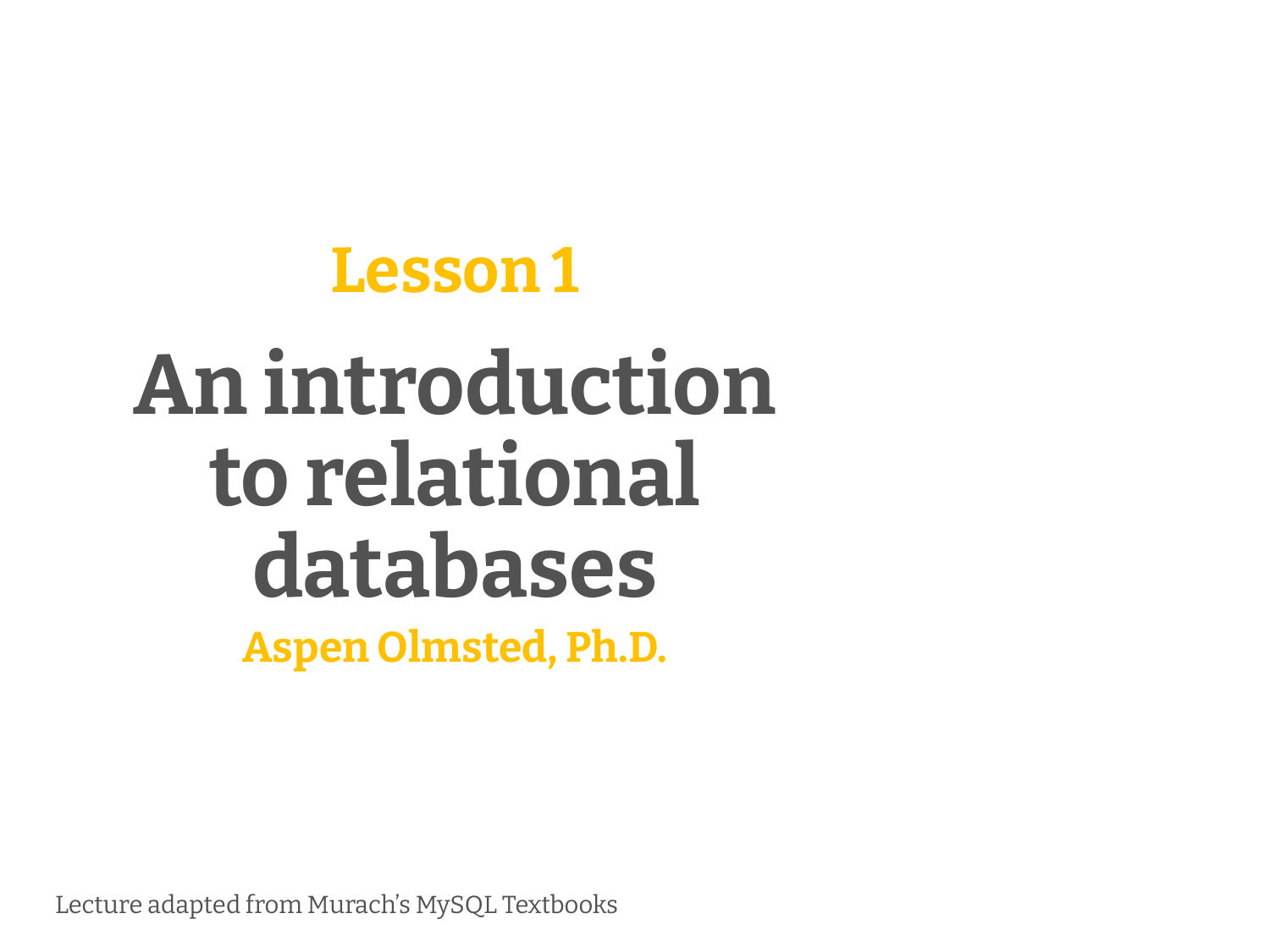

# Lesson 1
An introduction
to relational databases
Aspen Olmsted, Ph.D.
Lecture adapted from Murach’s MySQL Textbooks

C1, Slide 1